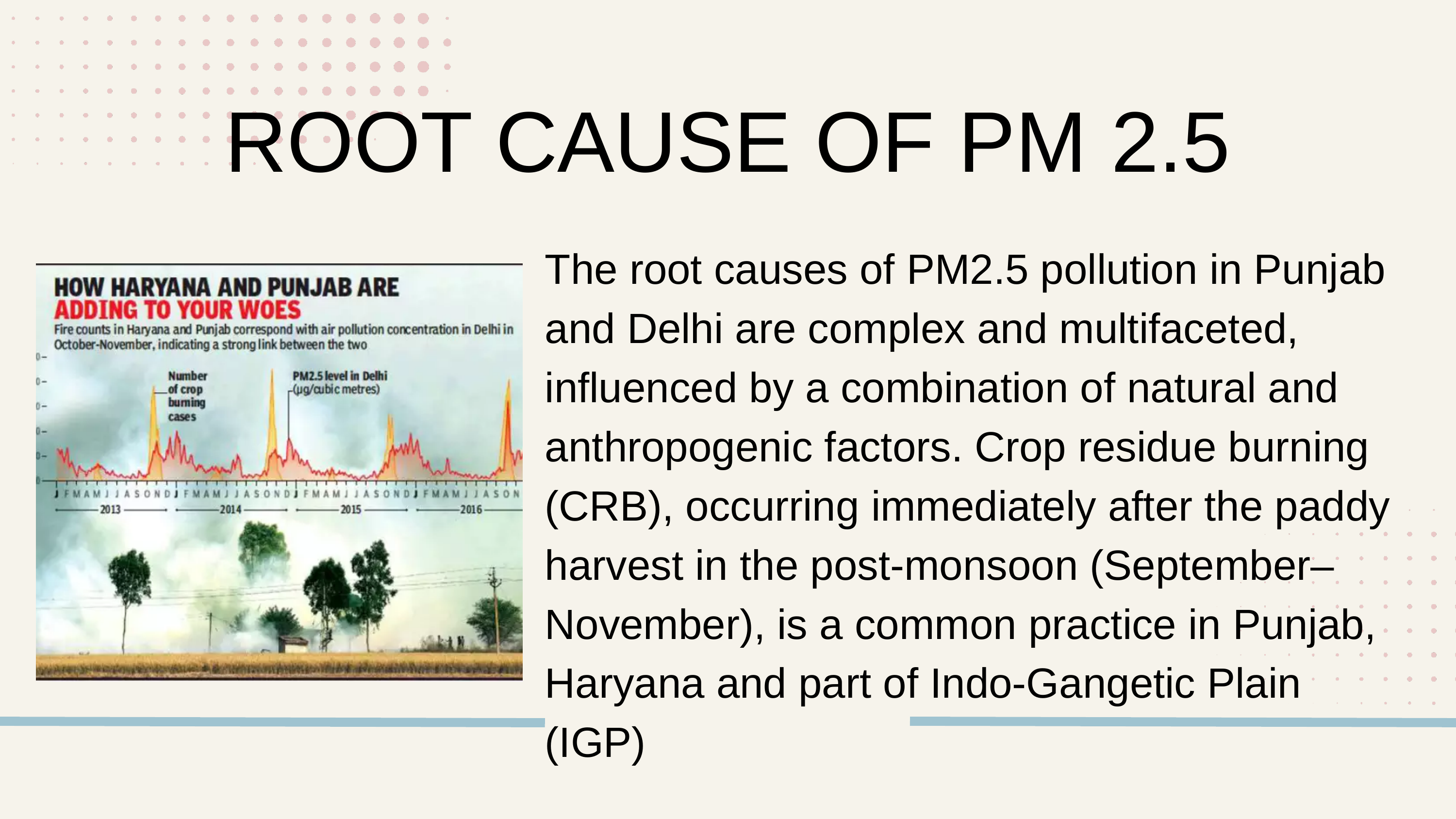

ROOT CAUSE OF PM 2.5
The root causes of PM2.5 pollution in Punjab and Delhi are complex and multifaceted, influenced by a combination of natural and anthropogenic factors. Crop residue burning (CRB), occurring immediately after the paddy harvest in the post-monsoon (September–November), is a common practice in Punjab, Haryana and part of Indo-Gangetic Plain (IGP)